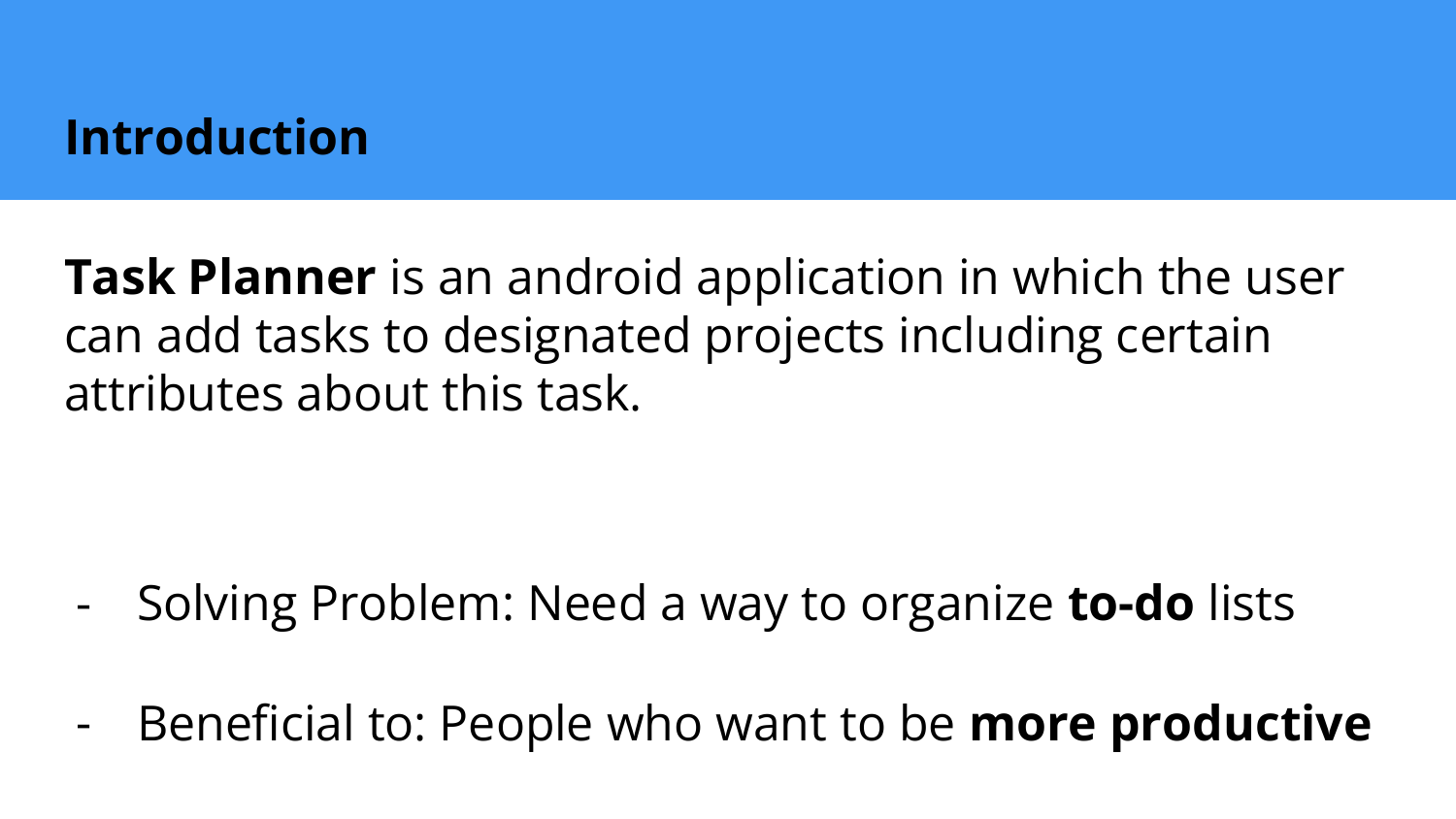

# Introduction
Task Planner is an android application in which the user can add tasks to designated projects including certain attributes about this task.

Solving Problem: Need a way to organize to-do lists
Beneficial to: People who want to be more productive